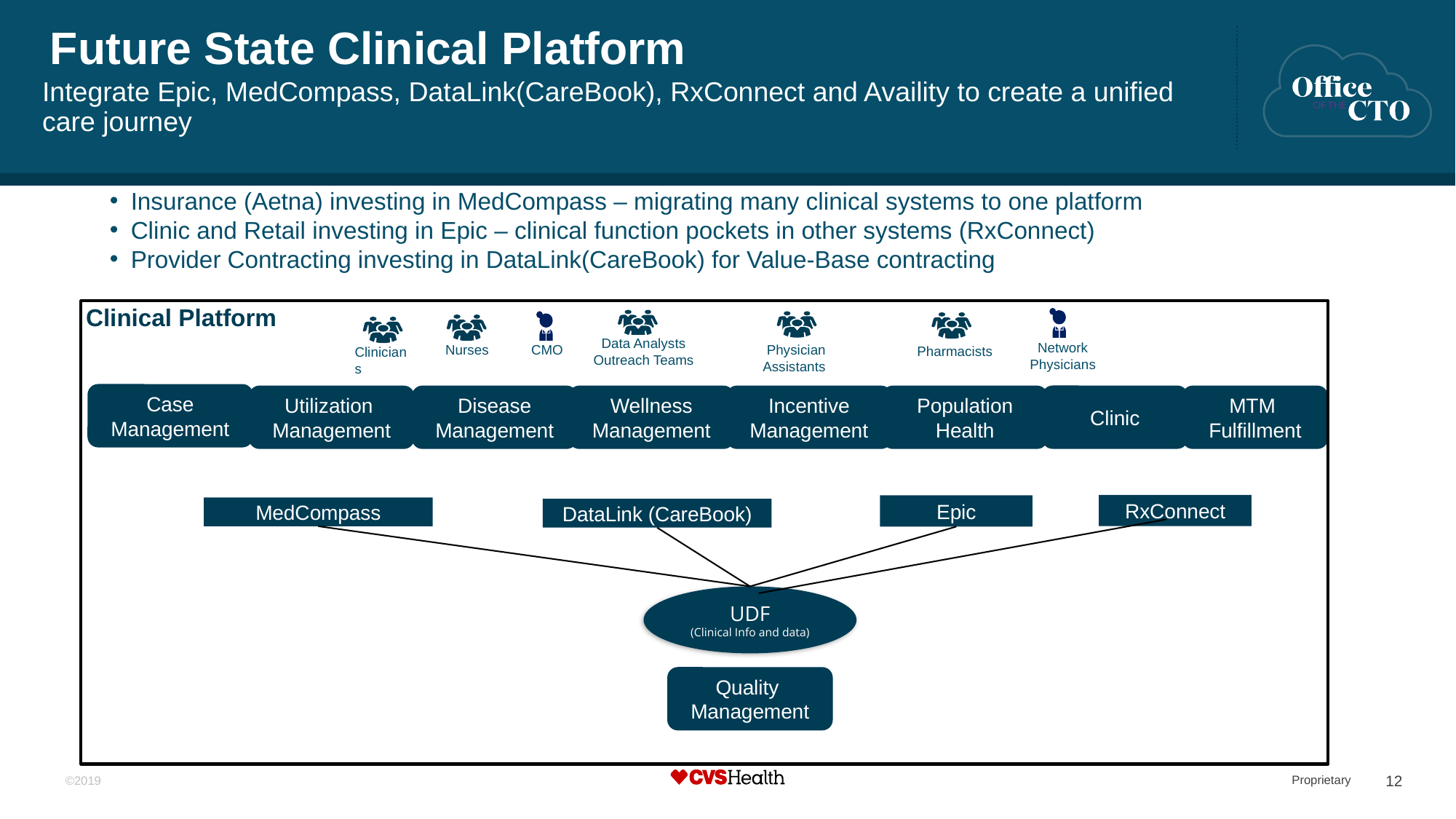

# Future State Clinical Platform
Integrate Epic, MedCompass, DataLink(CareBook), RxConnect and Availity to create a unified care journey

Insurance (Aetna) investing in MedCompass – migrating many clinical systems to one platform
Clinic and Retail investing in Epic – clinical function pockets in other systems (RxConnect)
Provider Contracting investing in DataLink(CareBook) for Value-Base contracting

Clinical Platform

Nurses

Clinicians
Data Analysts
Outreach Teams
Network
Physicians
Physician Assistants
CMO
Pharmacists
Case
Management
Clinic
Epic
Utilization  Management
Disease
Management
Wellness Management

Incentive
Management
Population
Health
MTM
Fulfillment

RxConnect
MedCompass
DataLink (CareBook)
UDF
(Clinical Info and data)
Quality  Management